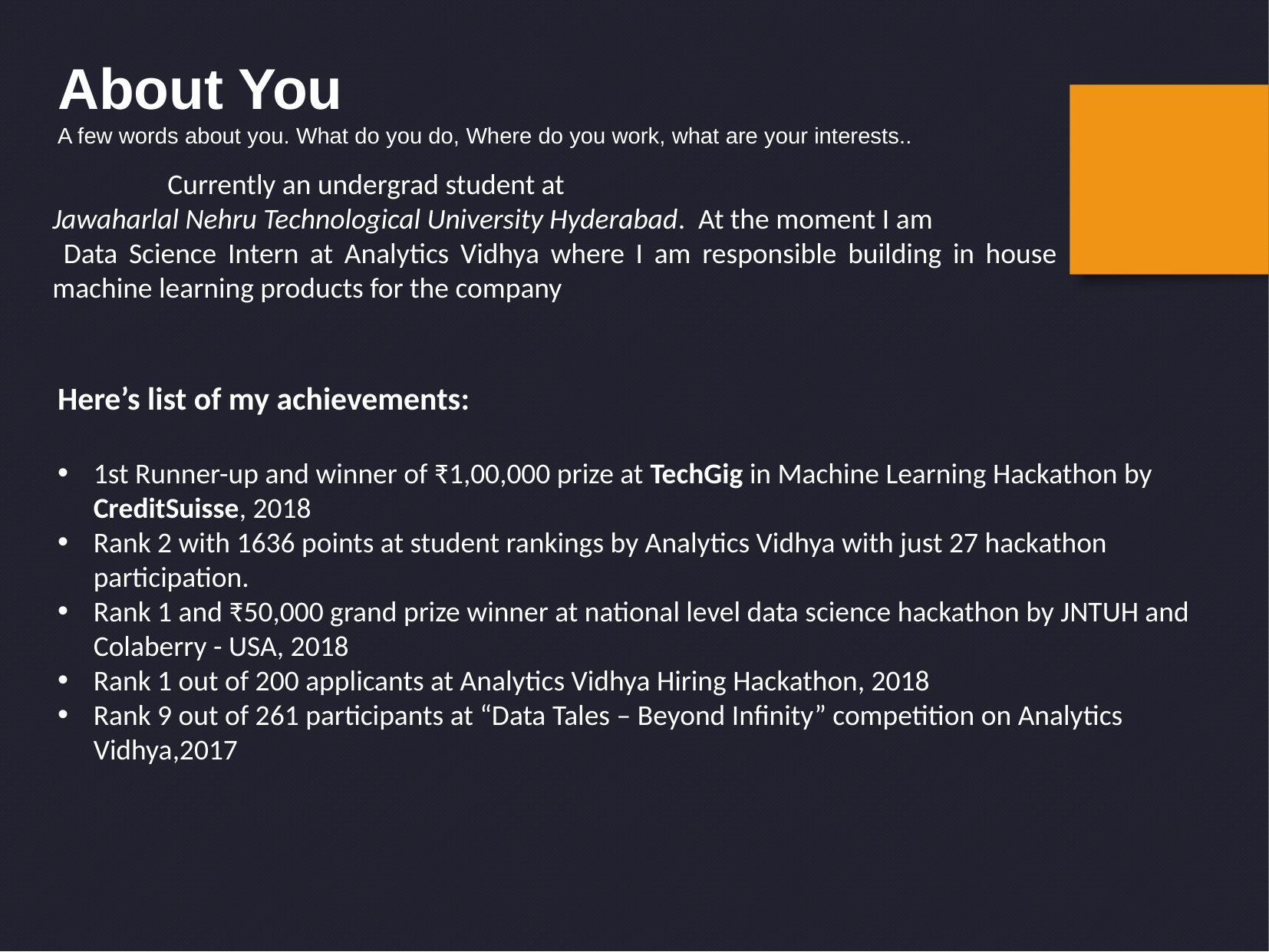

About You
A few words about you. What do you do, Where do you work, what are your interests..

	Currently an undergrad student at
Jawaharlal Nehru Technological University Hyderabad.  At the moment I am
 Data Science Intern at Analytics Vidhya where I am responsible building in house machine learning products for the company
Here’s list of my achievements:

1st Runner-up and winner of ₹1,00,000 prize at TechGig in Machine Learning Hackathon by CreditSuisse, 2018
Rank 2 with 1636 points at student rankings by Analytics Vidhya with just 27 hackathon participation.
Rank 1 and ₹50,000 grand prize winner at national level data science hackathon by JNTUH and Colaberry - USA, 2018
Rank 1 out of 200 applicants at Analytics Vidhya Hiring Hackathon, 2018
Rank 9 out of 261 participants at “Data Tales – Beyond Infinity” competition on Analytics Vidhya,2017